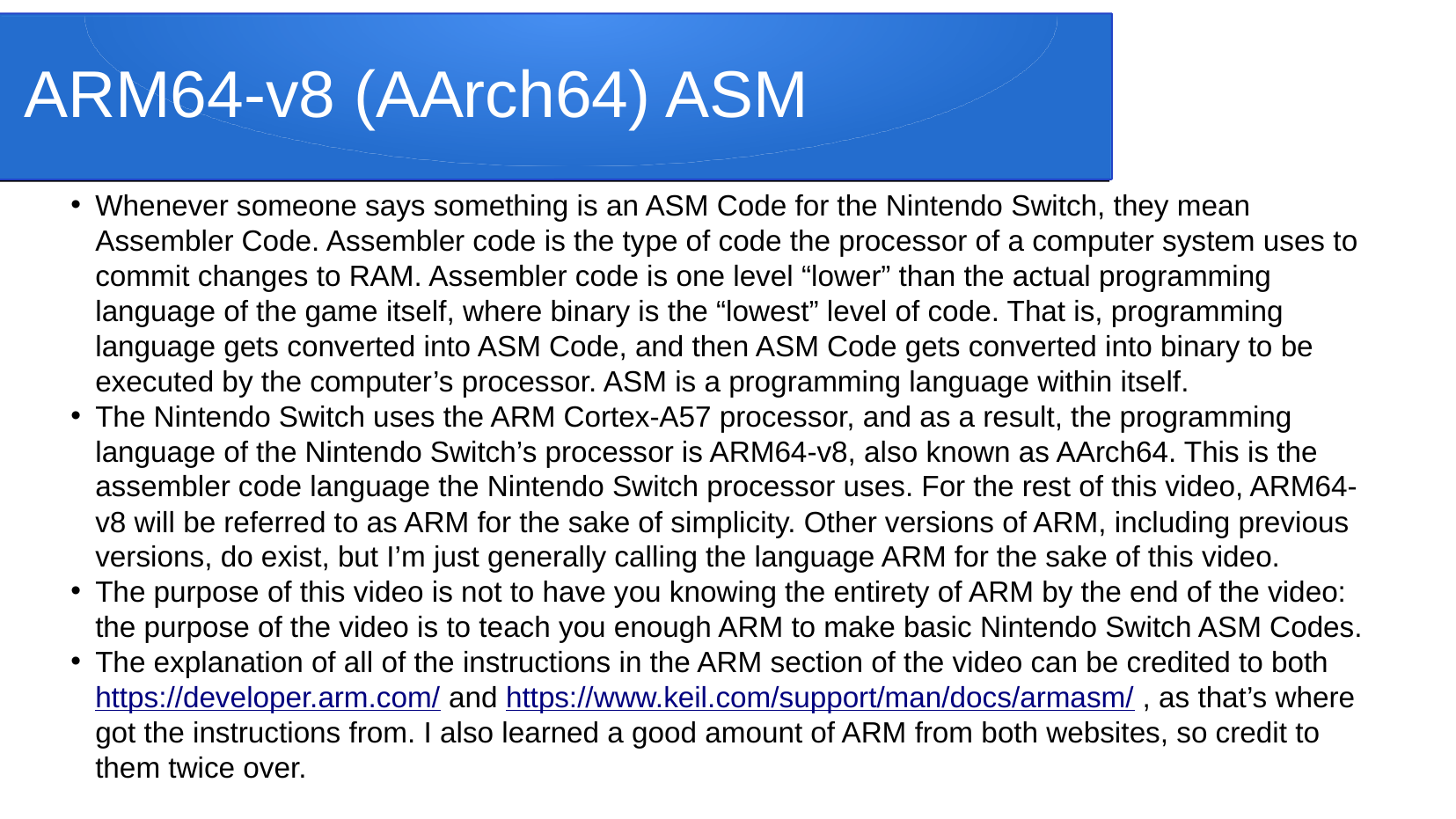

# ARM64-v8 (AArch64) ASM
Whenever someone says something is an ASM Code for the Nintendo Switch, they mean Assembler Code. Assembler code is the type of code the processor of a computer system uses to commit changes to RAM. Assembler code is one level “lower” than the actual programming language of the game itself, where binary is the “lowest” level of code. That is, programming language gets converted into ASM Code, and then ASM Code gets converted into binary to be executed by the computer’s processor. ASM is a programming language within itself.
The Nintendo Switch uses the ARM Cortex-A57 processor, and as a result, the programming language of the Nintendo Switch’s processor is ARM64-v8, also known as AArch64. This is the assembler code language the Nintendo Switch processor uses. For the rest of this video, ARM64-v8 will be referred to as ARM for the sake of simplicity. Other versions of ARM, including previous versions, do exist, but I’m just generally calling the language ARM for the sake of this video.
The purpose of this video is not to have you knowing the entirety of ARM by the end of the video: the purpose of the video is to teach you enough ARM to make basic Nintendo Switch ASM Codes.
The explanation of all of the instructions in the ARM section of the video can be credited to both https://developer.arm.com/ and https://www.keil.com/support/man/docs/armasm/ , as that’s where got the instructions from. I also learned a good amount of ARM from both websites, so credit to them twice over.